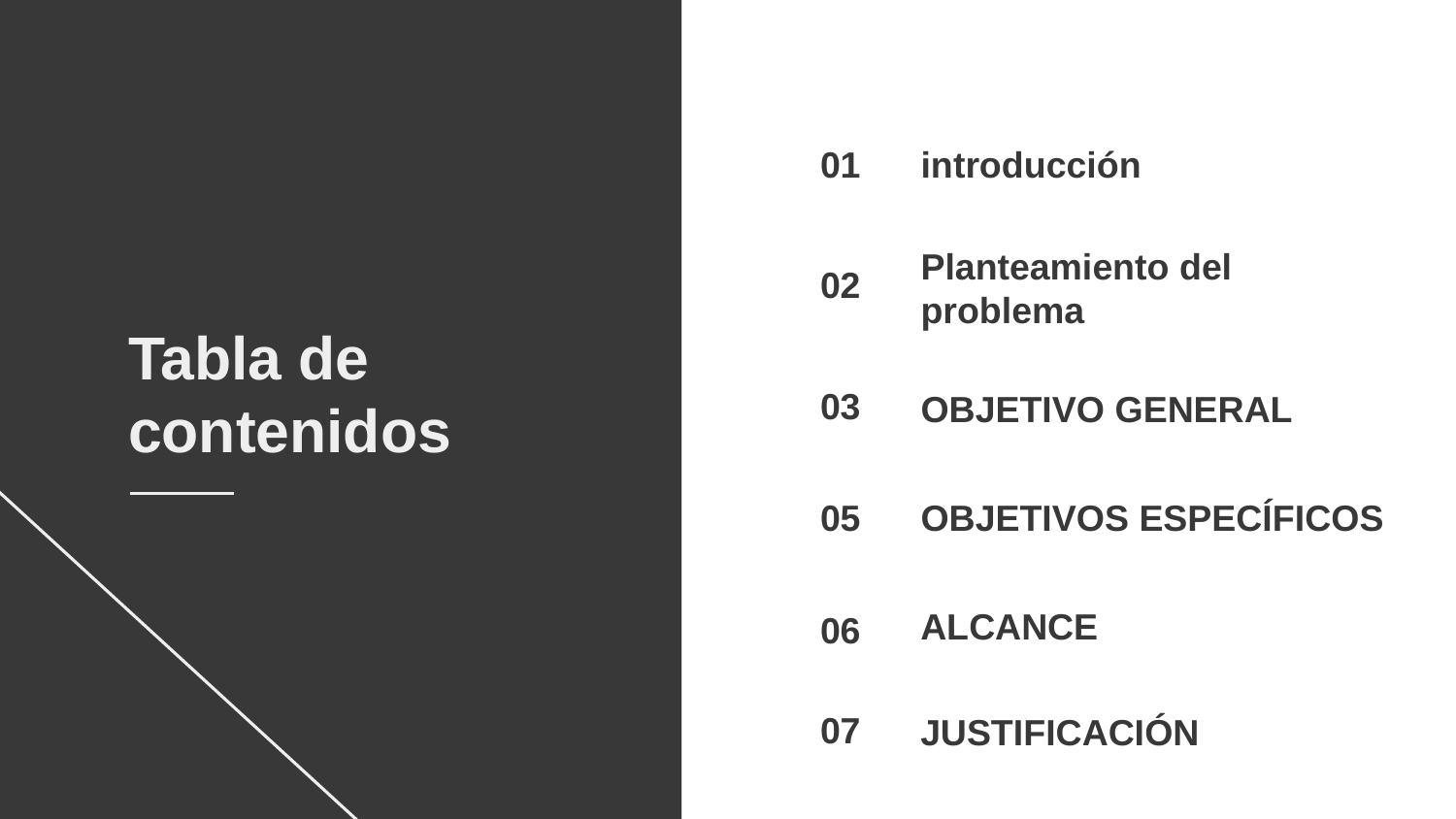

introducción
01
02
# Planteamiento del problema
Tabla de contenidos
03
OBJETIVO GENERAL
OBJETIVOS ESPECÍFICOS
05
ALCANCE
06
07
JUSTIFICACIÓN